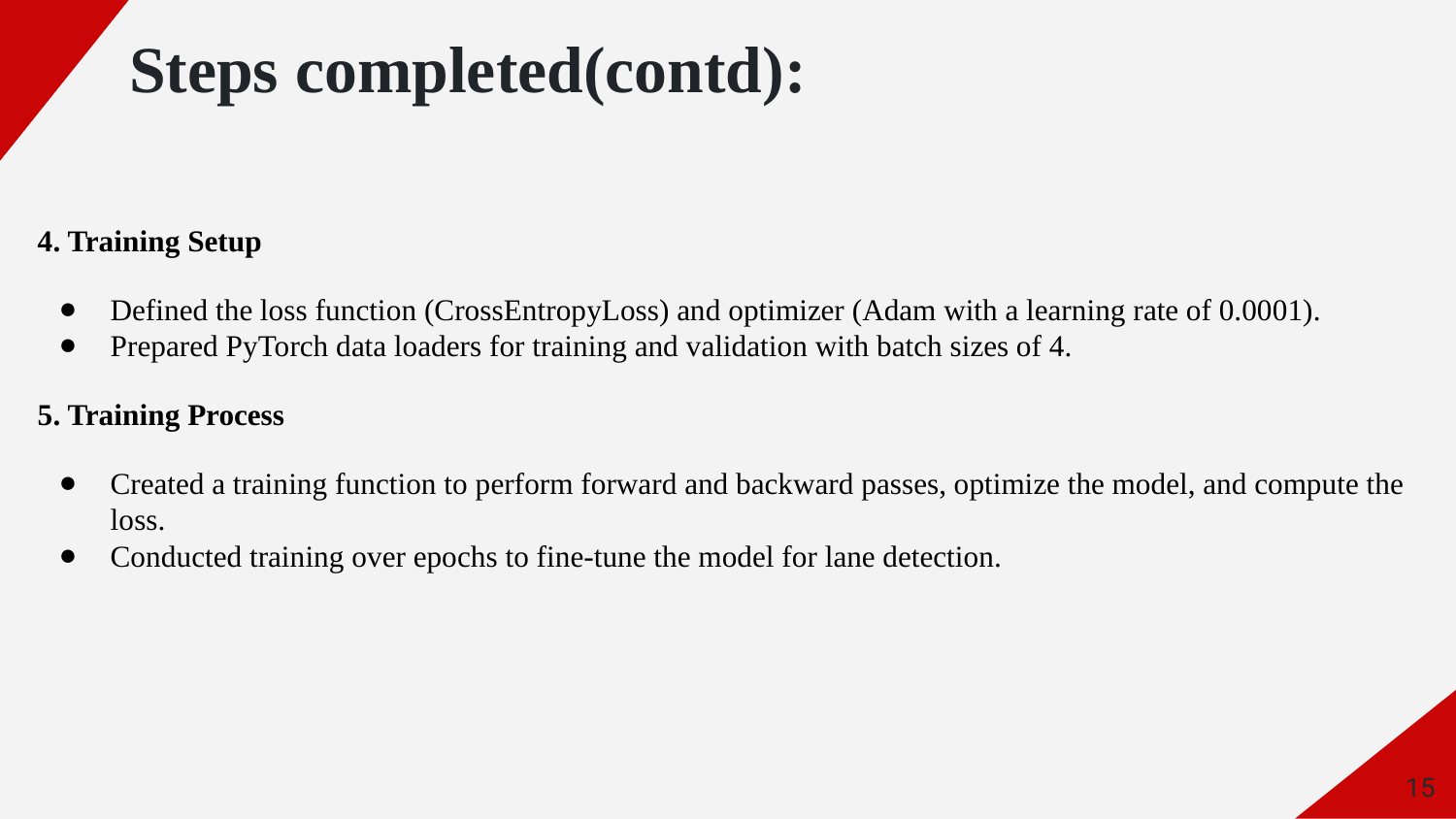

# Steps completed(contd):

4. Training Setup
Defined the loss function (CrossEntropyLoss) and optimizer (Adam with a learning rate of 0.0001).
Prepared PyTorch data loaders for training and validation with batch sizes of 4.
5. Training Process
Created a training function to perform forward and backward passes, optimize the model, and compute the loss.
Conducted training over epochs to fine-tune the model for lane detection.
15